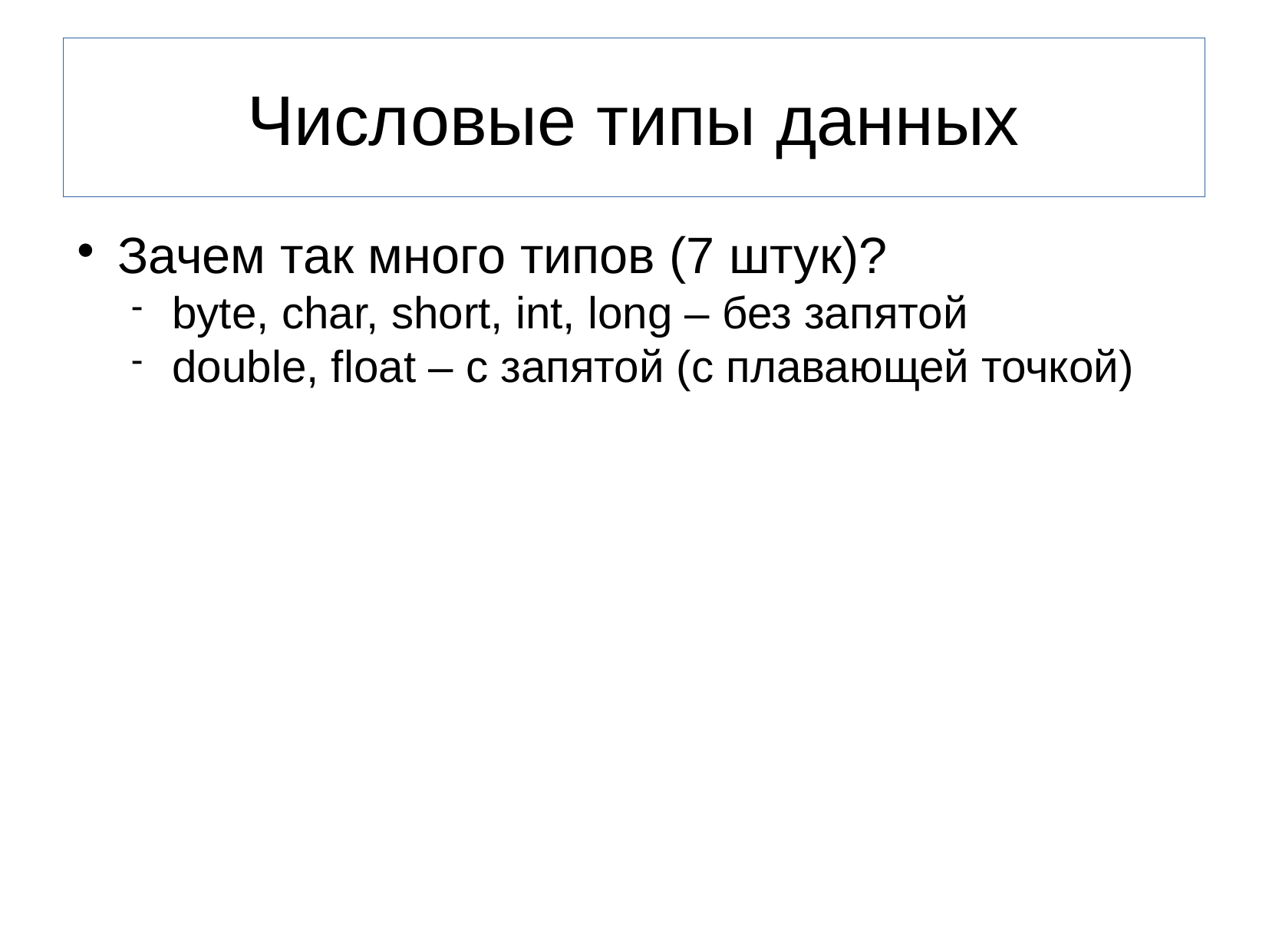

Числовые типы данных
Зачем так много типов (7 штук)?
byte, char, short, int, long – без запятой
double, float – с запятой (с плавающей точкой)